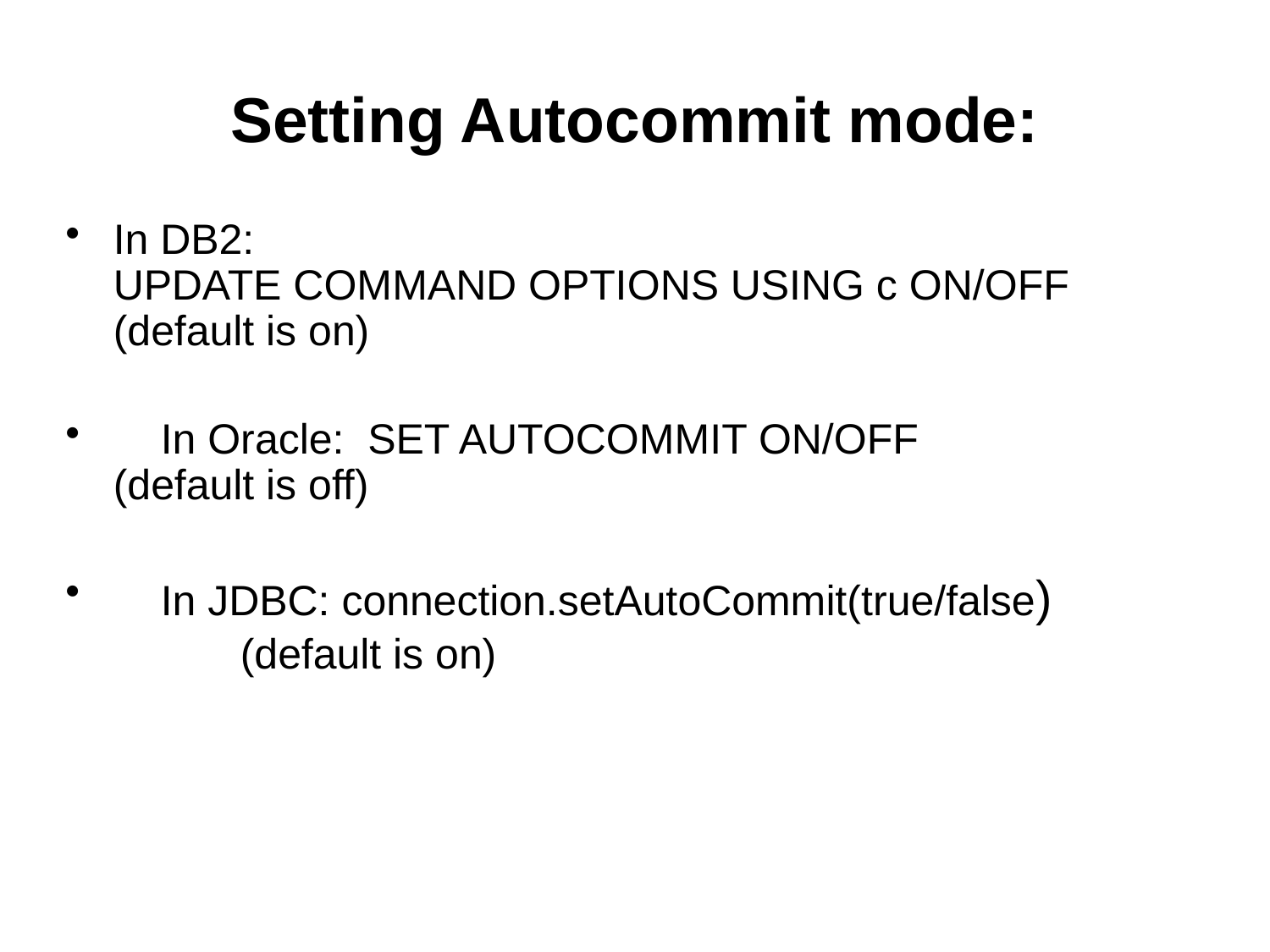

# Setting Autocommit mode:
In DB2:
UPDATE COMMAND OPTIONS USING c ON/OFF  (default is on)

    In Oracle:  SET AUTOCOMMIT ON/OFF               	(default is off)

    In JDBC: connection.setAutoCommit(true/false)   		(default is on)